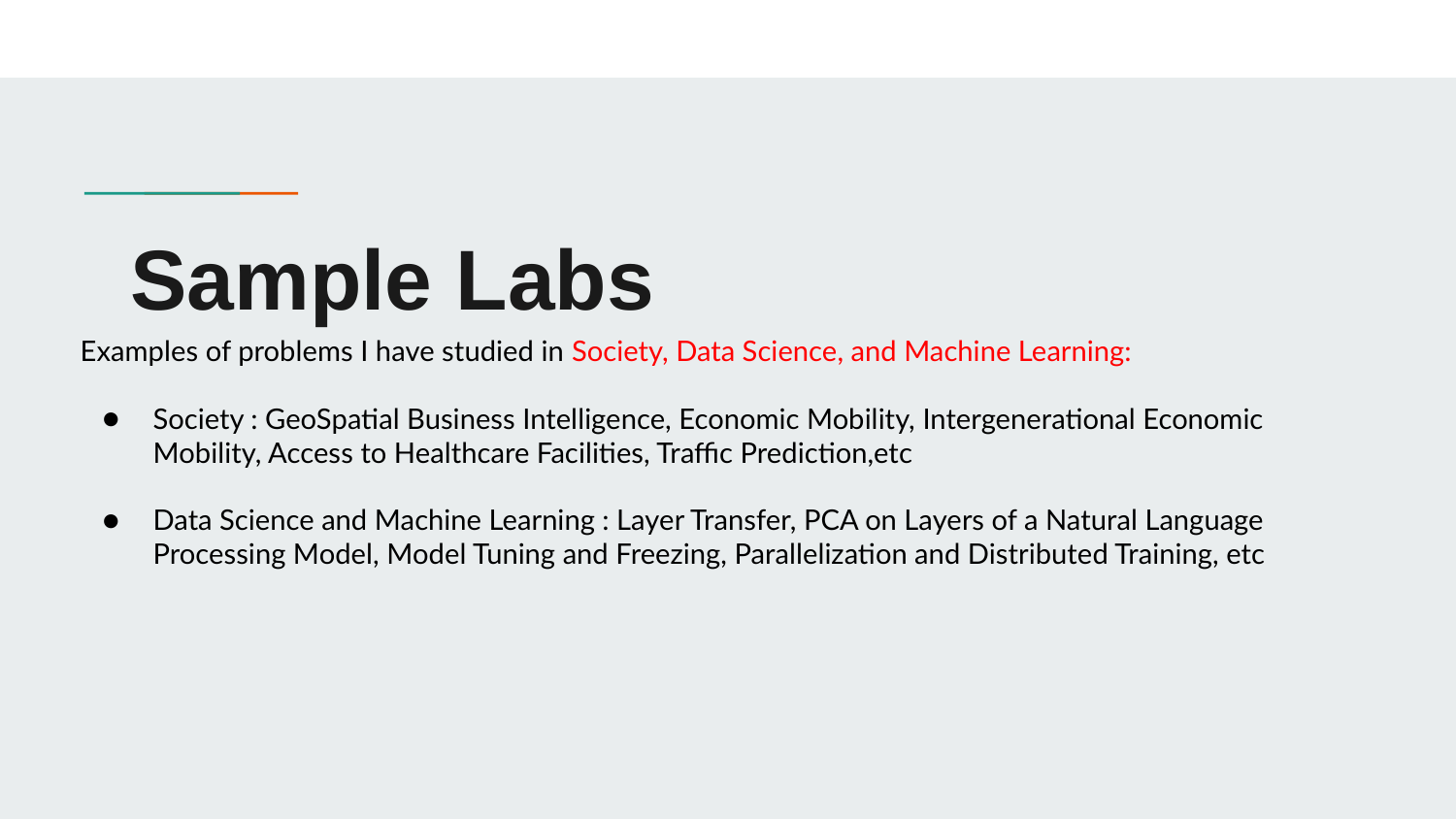

# Sample Labs
Examples of problems I have studied in Society, Data Science, and Machine Learning:

Society : GeoSpatial Business Intelligence, Economic Mobility, Intergenerational Economic Mobility, Access to Healthcare Facilities, Traffic Prediction,etc

Data Science and Machine Learning : Layer Transfer, PCA on Layers of a Natural Language Processing Model, Model Tuning and Freezing, Parallelization and Distributed Training, etc